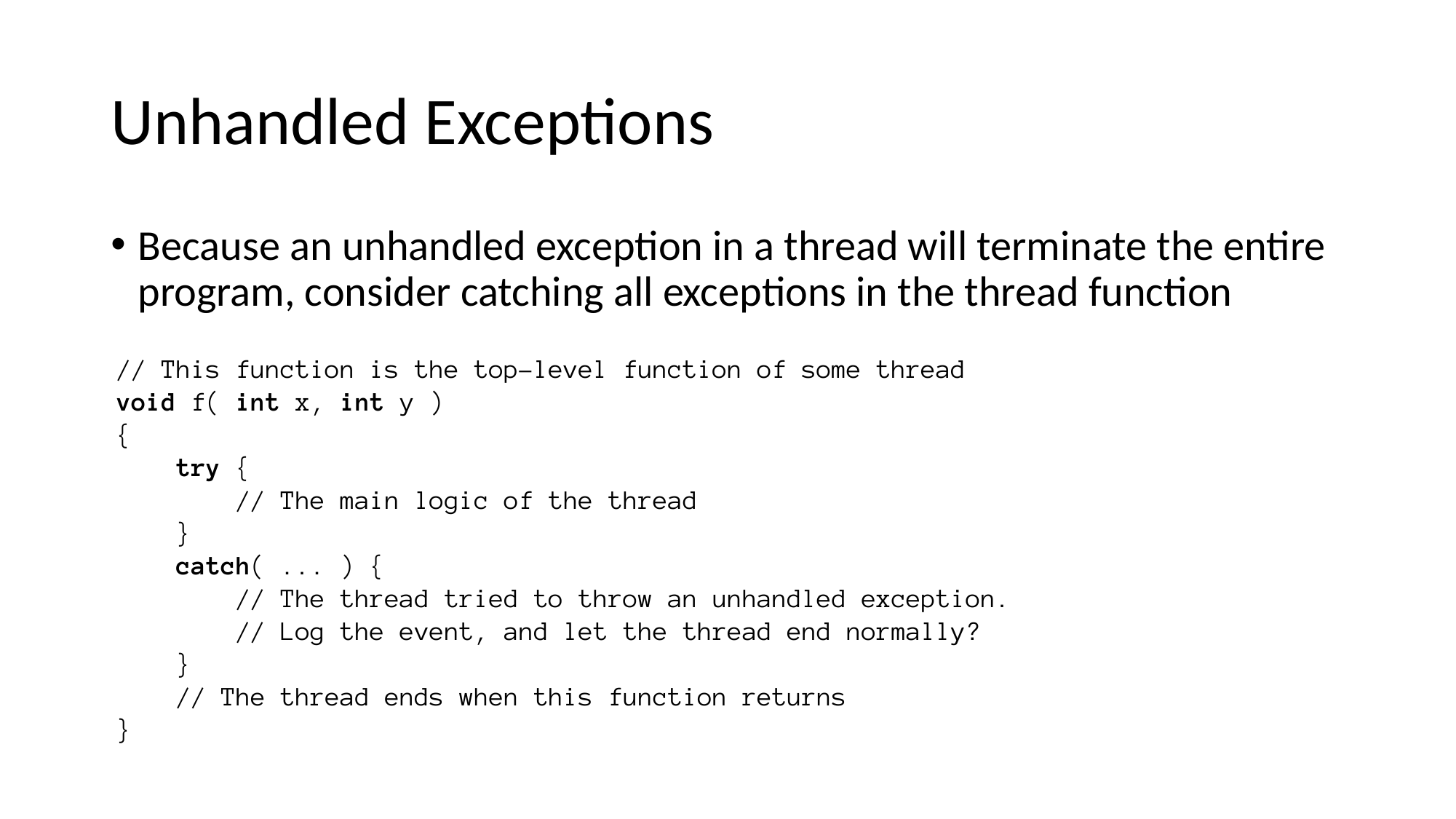

# Unhandled Exceptions
Because an unhandled exception in a thread will terminate the entire program, consider catching all exceptions in the thread function
// This function is the top-level function of some thread
void f( int x, int y )
{
    try {
        // The main logic of the thread
    }
    catch( ... ) {
        // The thread tried to throw an unhandled exception.
        // Log the event, and let the thread end normally?
    }
    // The thread ends when this function returns
}